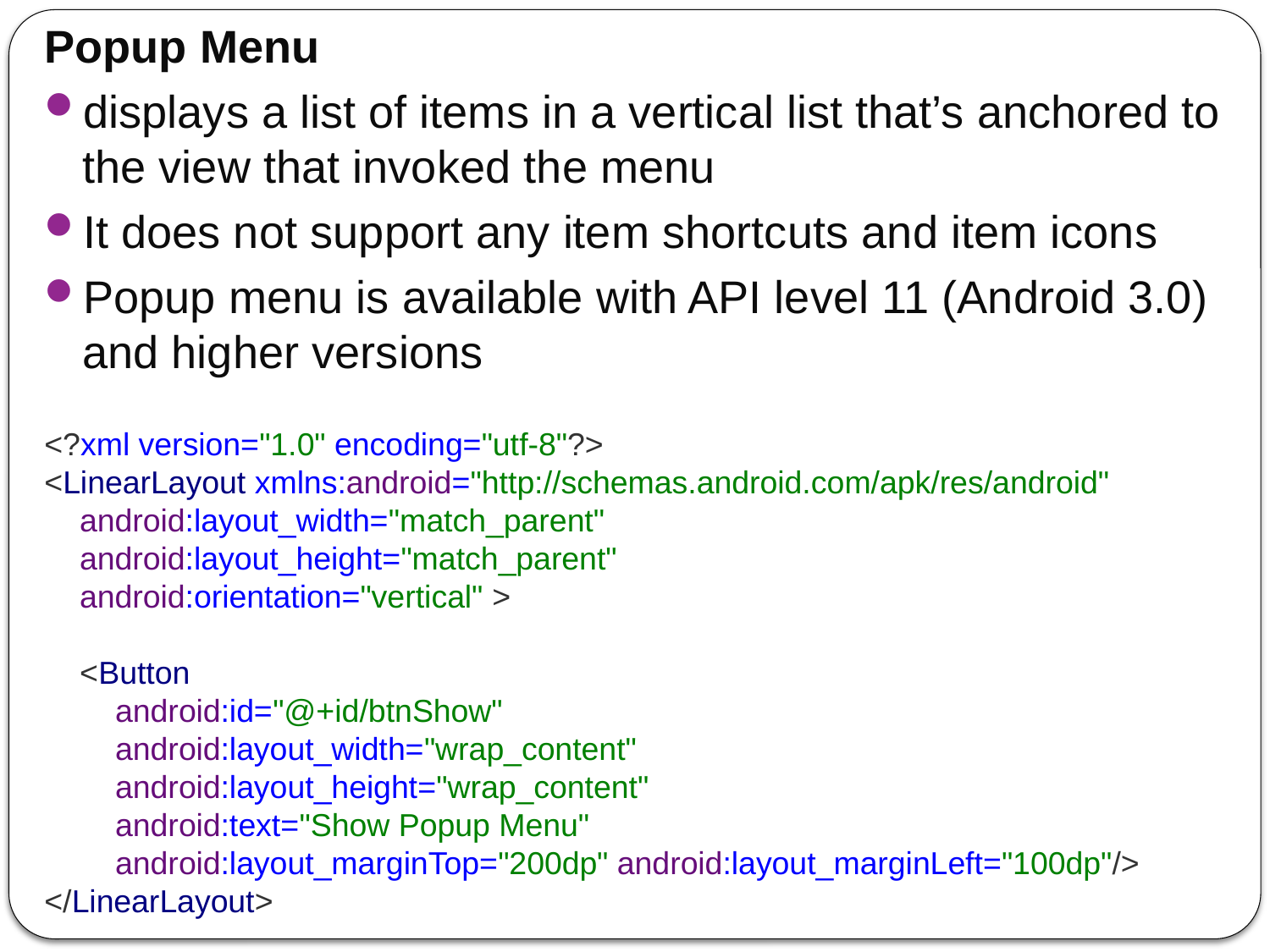

Popup Menu
displays a list of items in a vertical list that’s anchored to the view that invoked the menu
It does not support any item shortcuts and item icons
Popup menu is available with API level 11 (Android 3.0) and higher versions

<?xml version="1.0" encoding="utf-8"?>
<LinearLayout xmlns:android="http://schemas.android.com/apk/res/android"
    android:layout_width="match_parent"
    android:layout_height="match_parent"
    android:orientation="vertical" >
    <Button
        android:id="@+id/btnShow"
        android:layout_width="wrap_content"
        android:layout_height="wrap_content"
        android:text="Show Popup Menu"
        android:layout_marginTop="200dp" android:layout_marginLeft="100dp"/>
</LinearLayout>